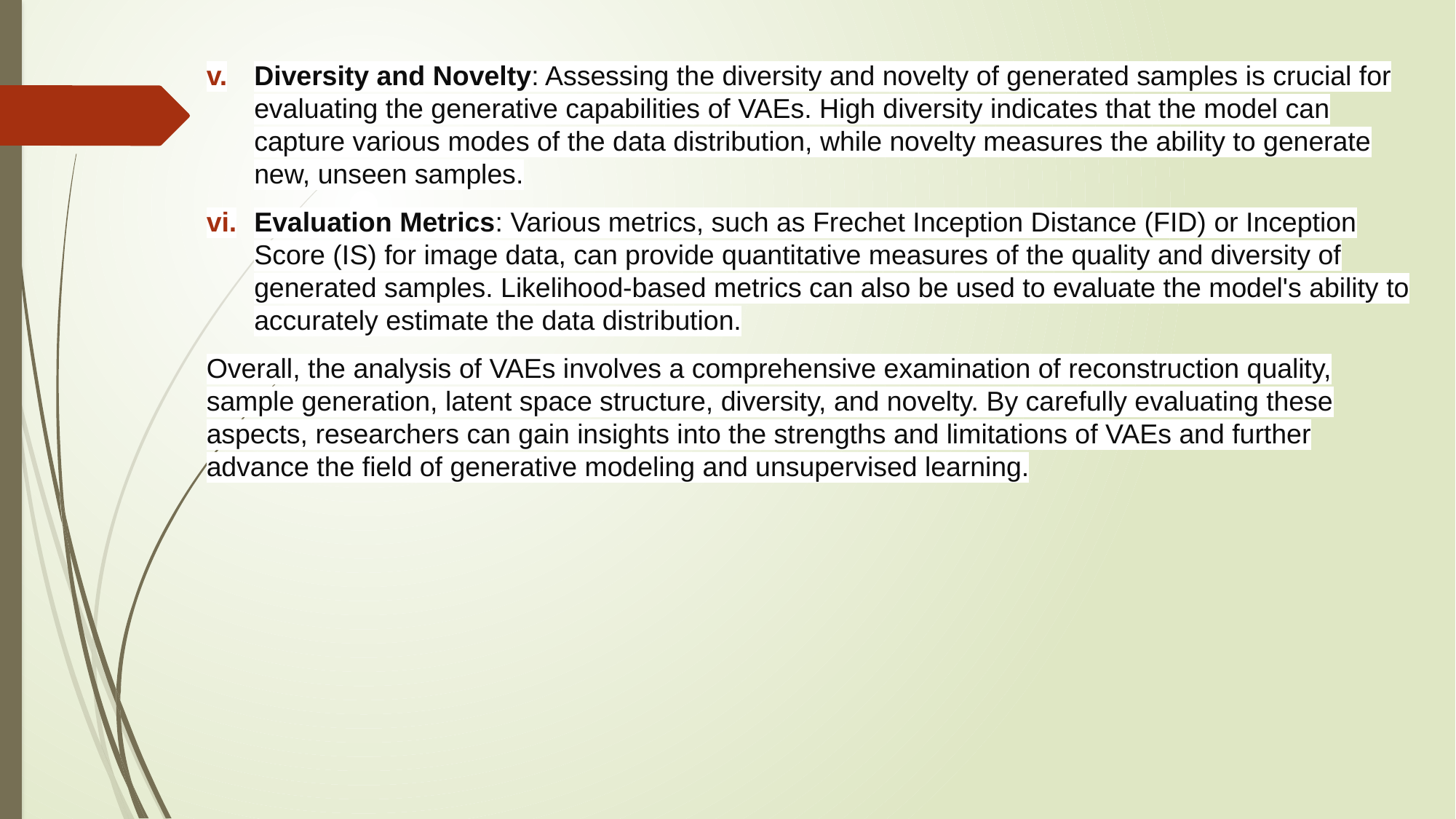

Diversity and Novelty: Assessing the diversity and novelty of generated samples is crucial for evaluating the generative capabilities of VAEs. High diversity indicates that the model can capture various modes of the data distribution, while novelty measures the ability to generate new, unseen samples.
Evaluation Metrics: Various metrics, such as Frechet Inception Distance (FID) or Inception Score (IS) for image data, can provide quantitative measures of the quality and diversity of generated samples. Likelihood-based metrics can also be used to evaluate the model's ability to accurately estimate the data distribution.
Overall, the analysis of VAEs involves a comprehensive examination of reconstruction quality, sample generation, latent space structure, diversity, and novelty. By carefully evaluating these aspects, researchers can gain insights into the strengths and limitations of VAEs and further advance the field of generative modeling and unsupervised learning.